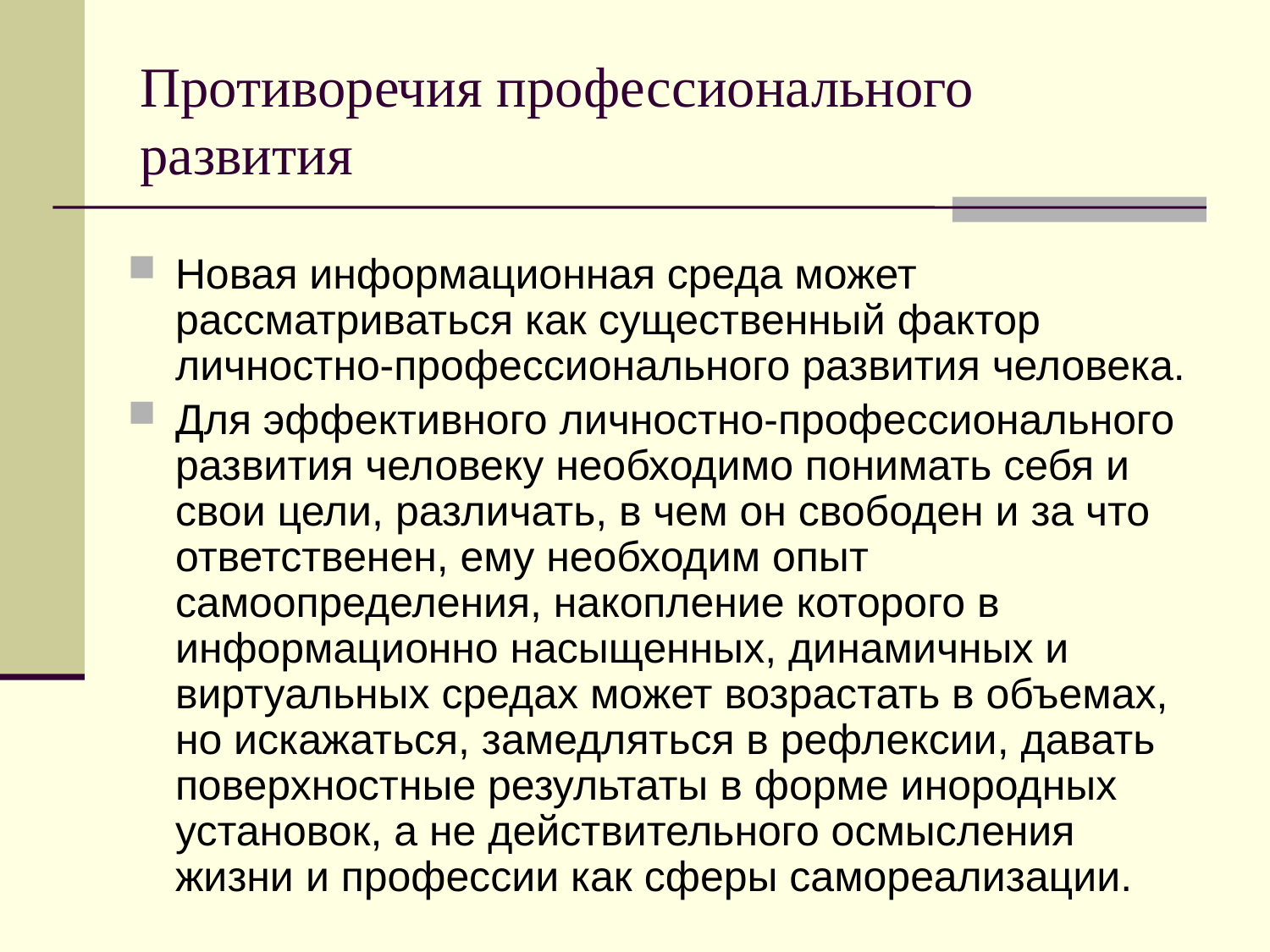

# Противоречия профессионального развития
Новая информационная среда может рассматриваться как существенный фактор личностно-профессионального развития человека.
Для эффективного личностно-профессионального развития человеку необходимо понимать себя и свои цели, различать, в чем он свободен и за что ответственен, ему необходим опыт самоопределения, накопление которого в информационно насыщенных, динамичных и виртуальных средах может возрастать в объемах, но искажаться, замедляться в рефлексии, давать поверхностные результаты в форме инородных установок, а не действительного осмысления жизни и профессии как сферы самореализации.